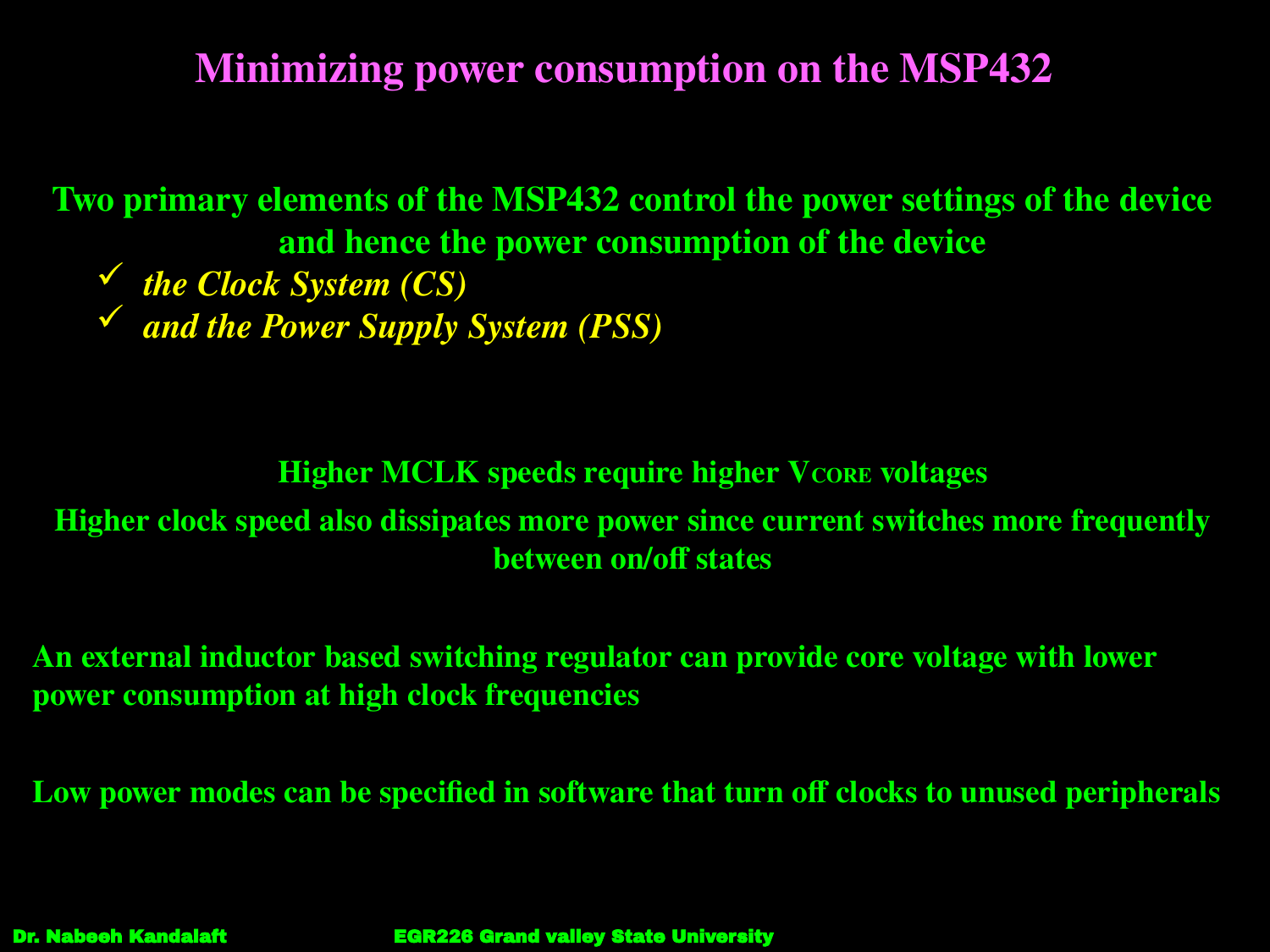

# Minimizing power consumption on the MSP432
Two primary elements of the MSP432 control the power settings of the device
and hence the power consumption of the device
the Clock System (CS)
and the Power Supply System (PSS)

Higher MCLK speeds require higher VCORE voltages
Higher clock speed also dissipates more power since current switches more frequently between on/off states

An external inductor based switching regulator can provide core voltage with lower power consumption at high clock frequencies

Low power modes can be specified in software that turn off clocks to unused peripherals
Dr. Nabeeh Kandalaft		EGR226 Grand valley State University